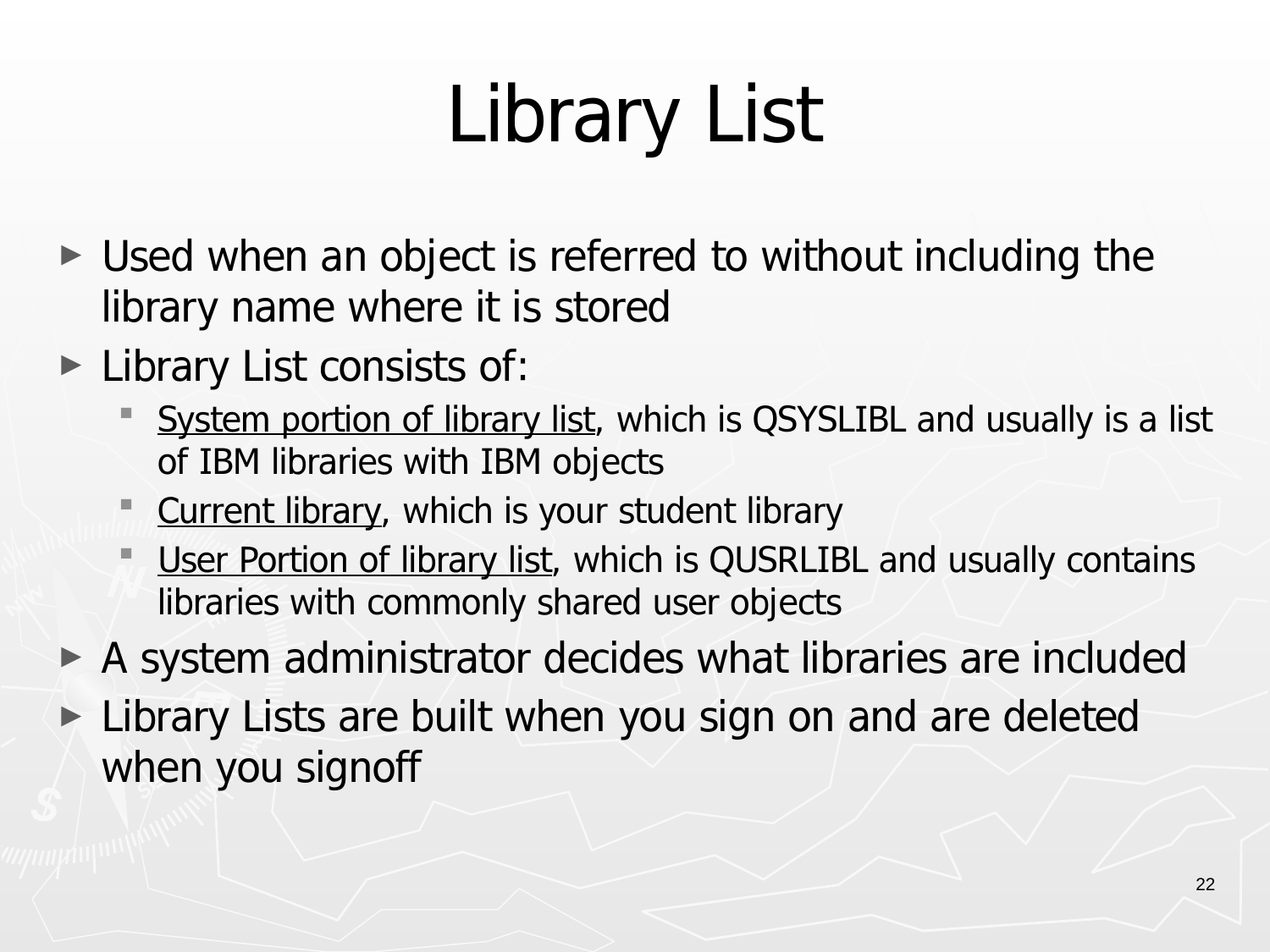

# Library List
Used when an object is referred to without including the library name where it is stored
Library List consists of:
System portion of library list, which is QSYSLIBL and usually is a list of IBM libraries with IBM objects
Current library, which is your student library
User Portion of library list, which is QUSRLIBL and usually contains libraries with commonly shared user objects
A system administrator decides what libraries are included
Library Lists are built when you sign on and are deleted when you signoff
22